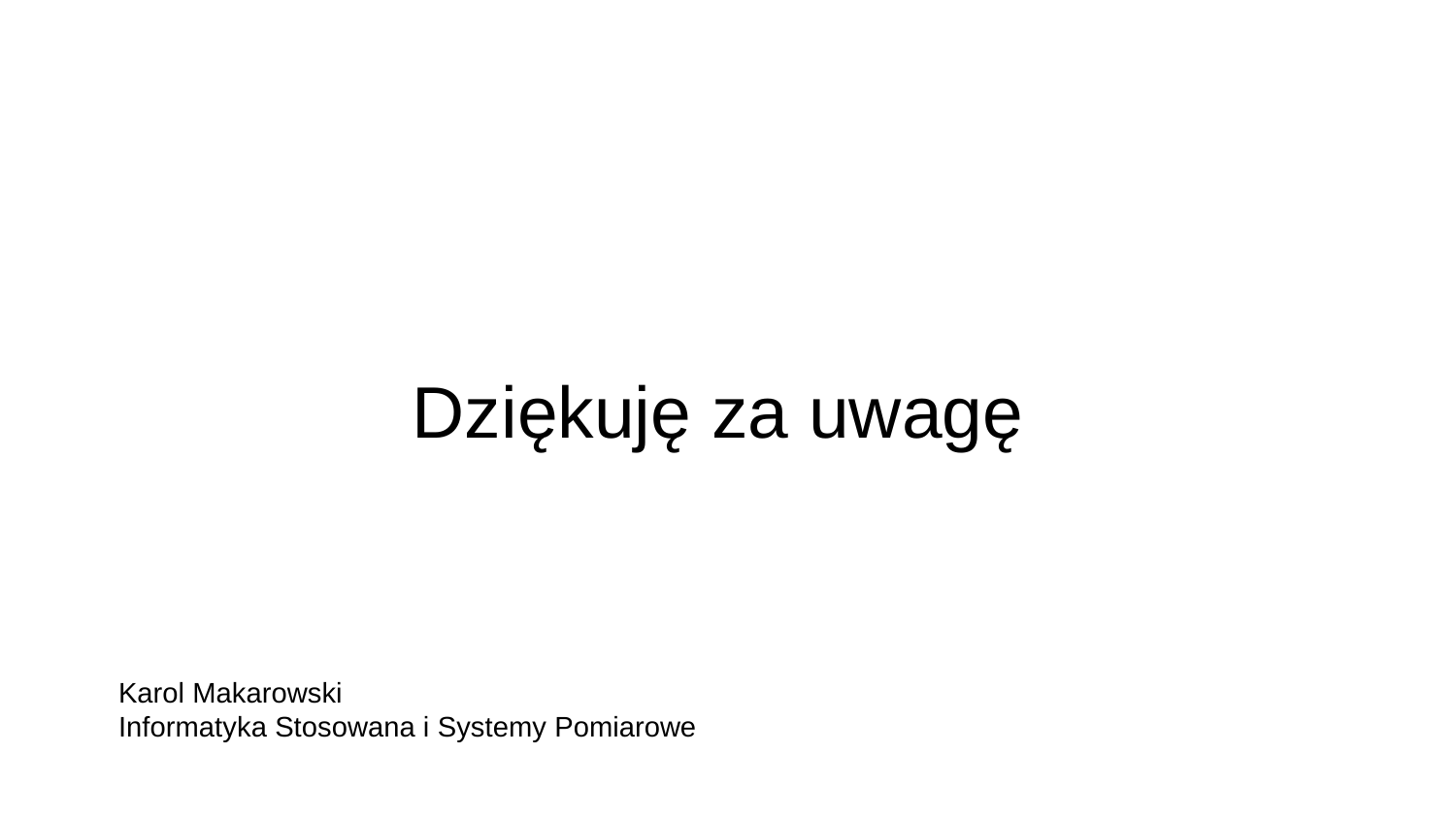

# Dziękuję za uwagę
Karol Makarowski
Informatyka Stosowana i Systemy Pomiarowe